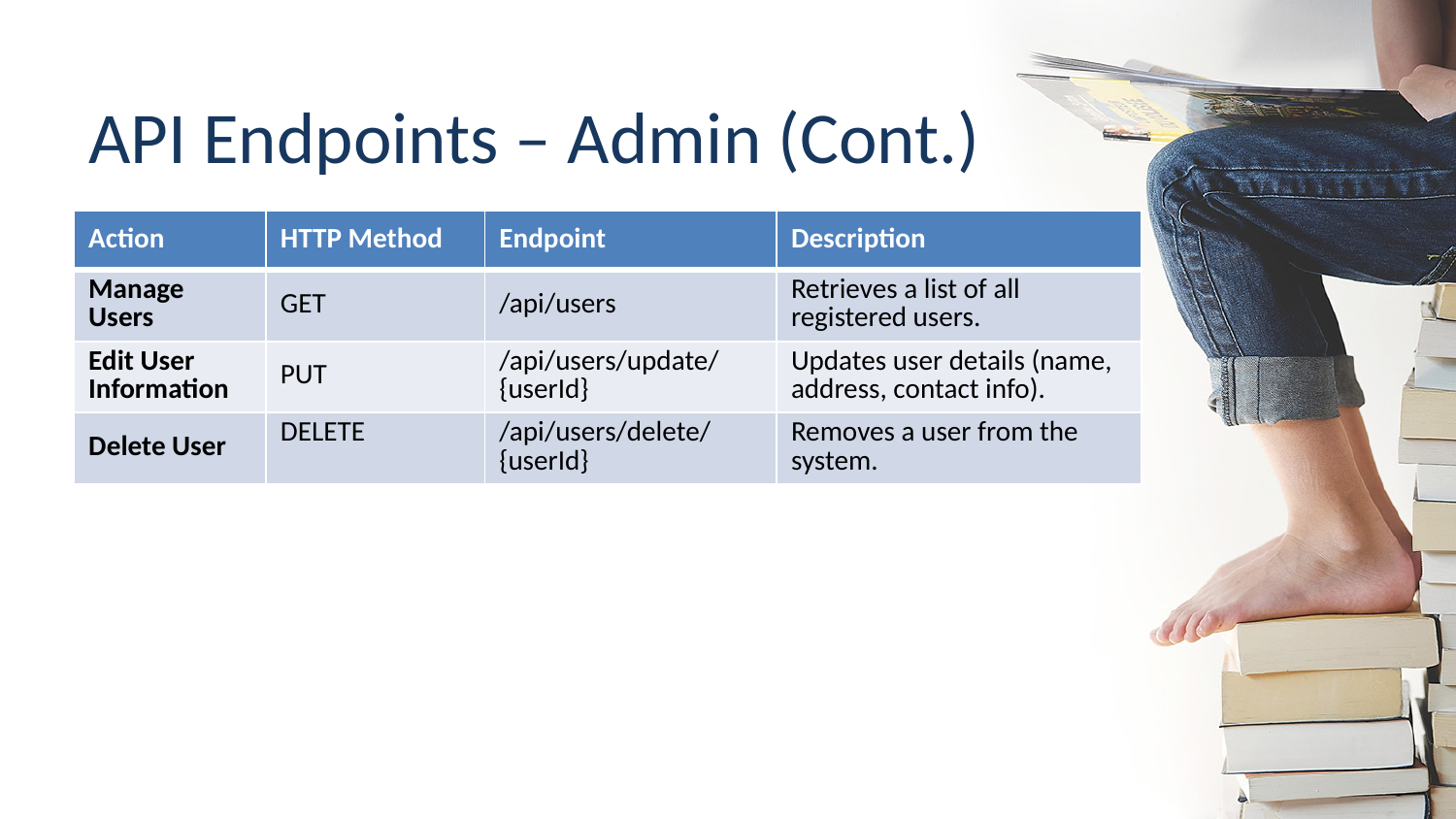

# API Endpoints – Admin (Cont.)
| Action | HTTP Method | Endpoint | Description |
| --- | --- | --- | --- |
| Manage Users | GET | /api/users | Retrieves a list of all registered users. |
| Edit User Information | PUT | /api/users/update/{userId} | Updates user details (name, address, contact info). |
| Delete User | DELETE | /api/users/delete/{userId} | Removes a user from the system. |